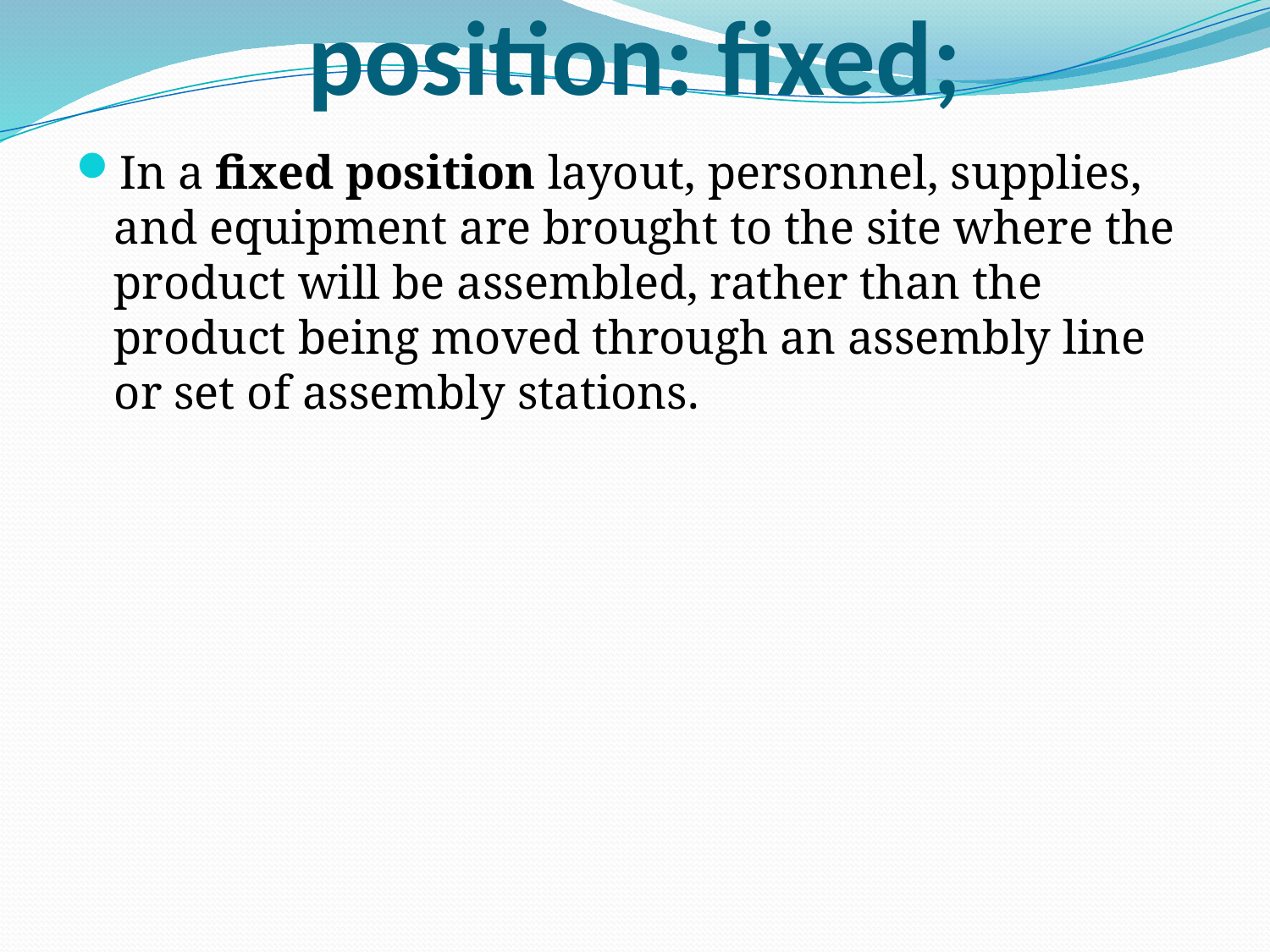

# position: fixed;
In a fixed position layout, personnel, supplies, and equipment are brought to the site where the product will be assembled, rather than the product being moved through an assembly line or set of assembly stations.